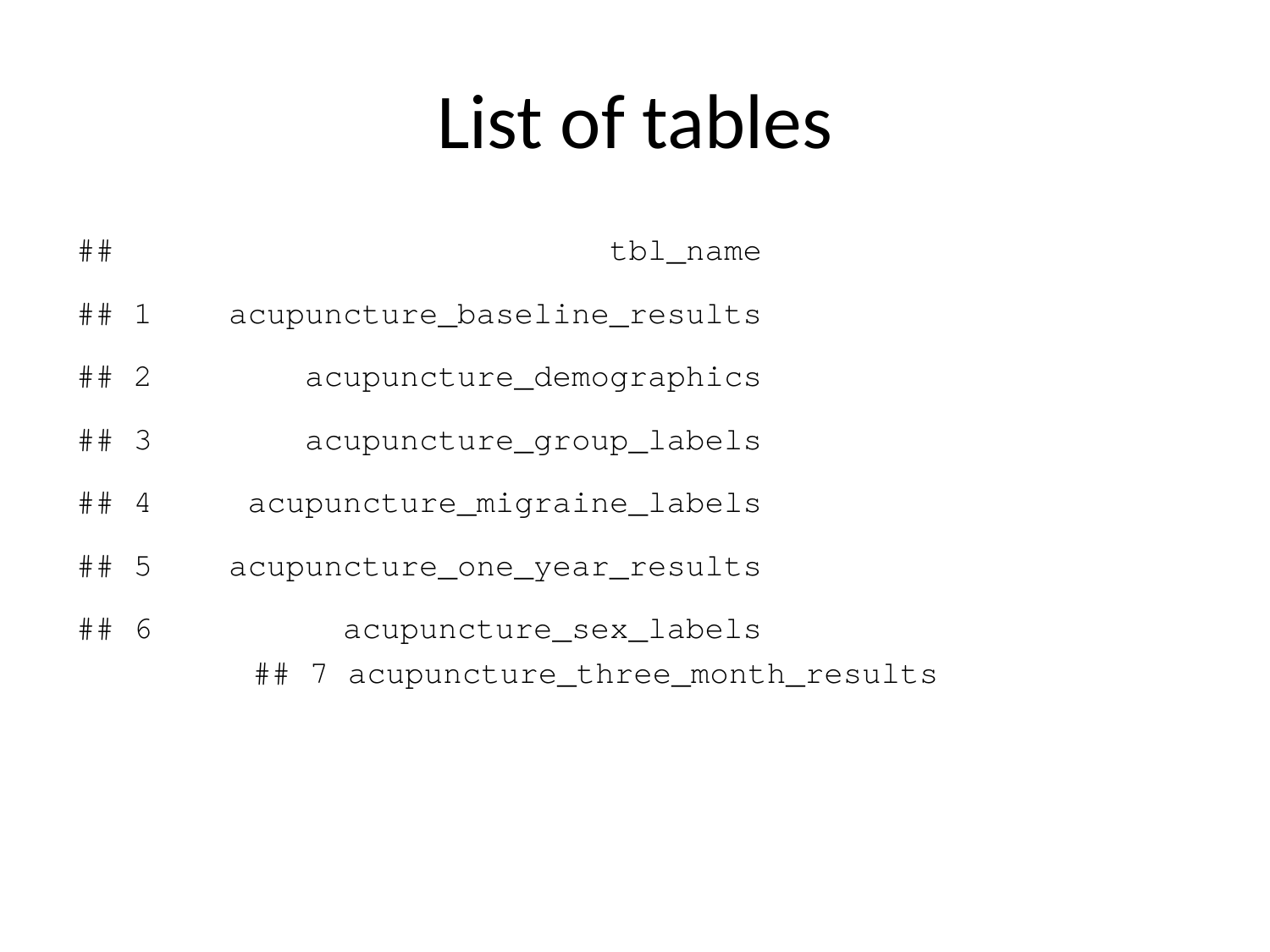

# List of tables
##                          tbl_name
## 1    acupuncture_baseline_results
## 2        acupuncture_demographics
## 3        acupuncture_group_labels
## 4     acupuncture_migraine_labels
## 5    acupuncture_one_year_results
## 6          acupuncture_sex_labels
## 7 acupuncture_three_month_results